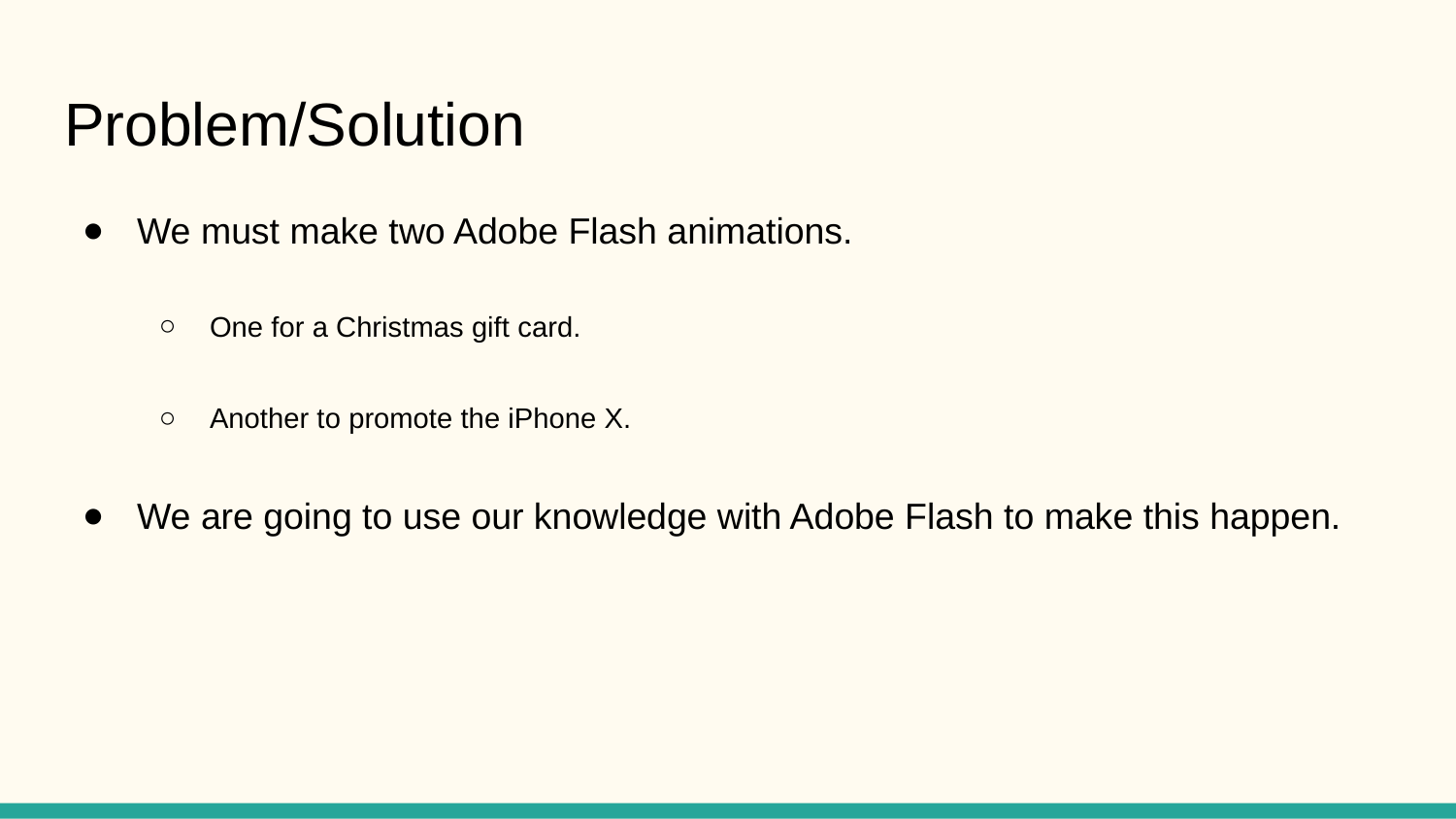

# Problem/Solution
We must make two Adobe Flash animations.
One for a Christmas gift card.
Another to promote the iPhone X.
We are going to use our knowledge with Adobe Flash to make this happen.